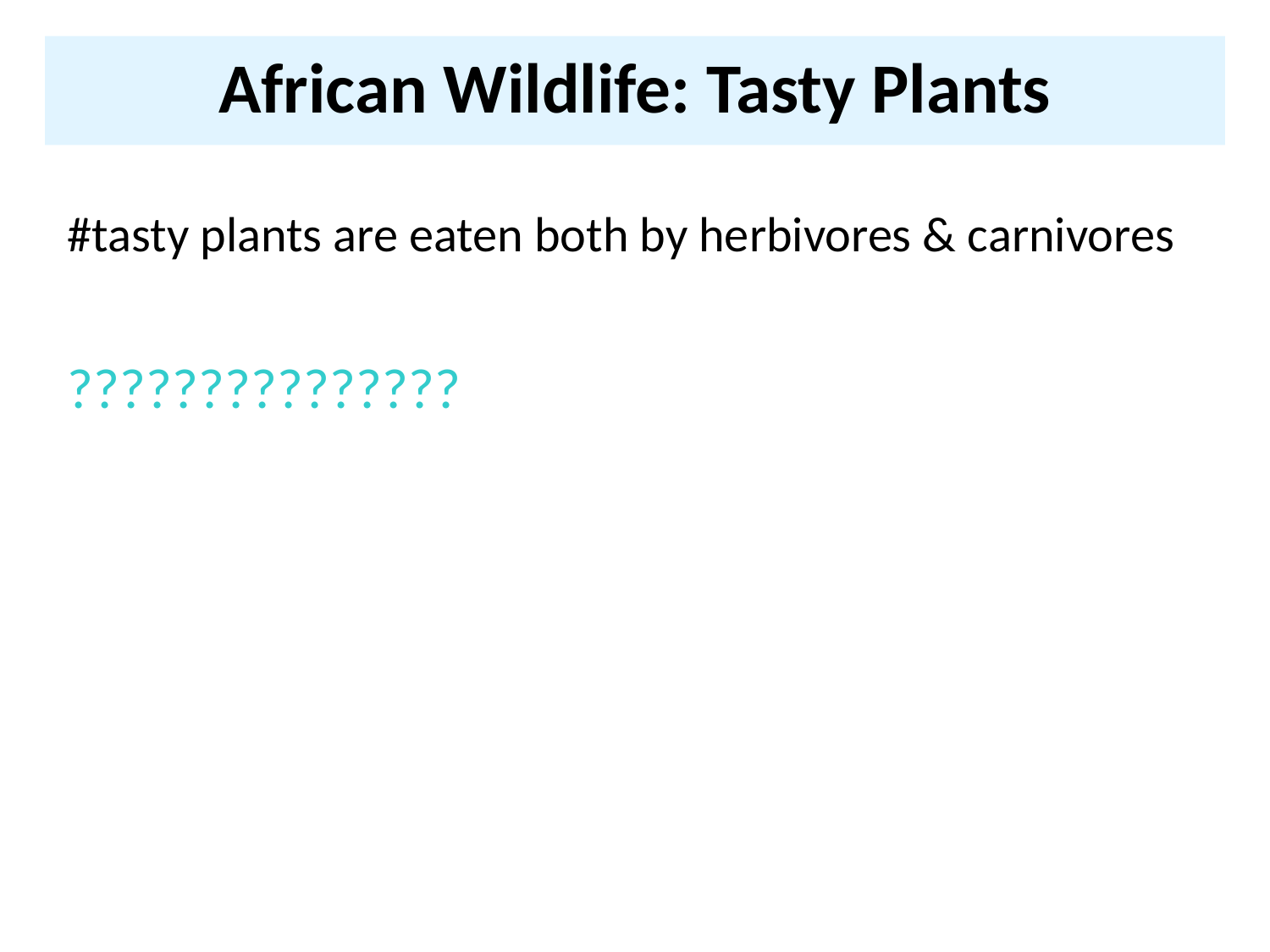

# African Wildlife: Tasty Plants
#tasty plants are eaten both by herbivores & carnivores

???????????????